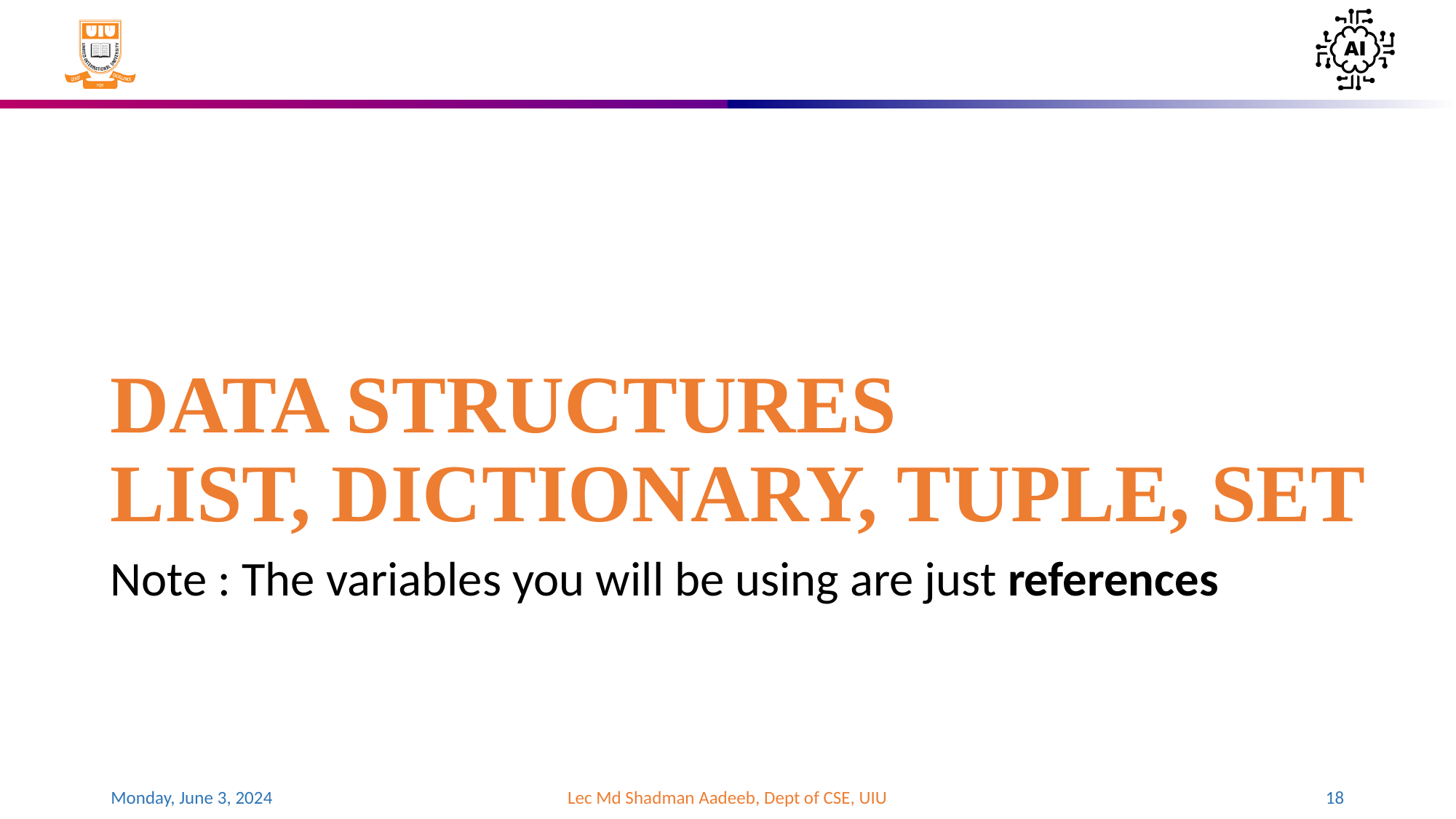

# DATA STRUCTURES LIST, DICTIONARY, TUPLE, SET
Note : The variables you will be using are just references
Monday, June 3, 2024
Lec Md Shadman Aadeeb, Dept of CSE, UIU
18